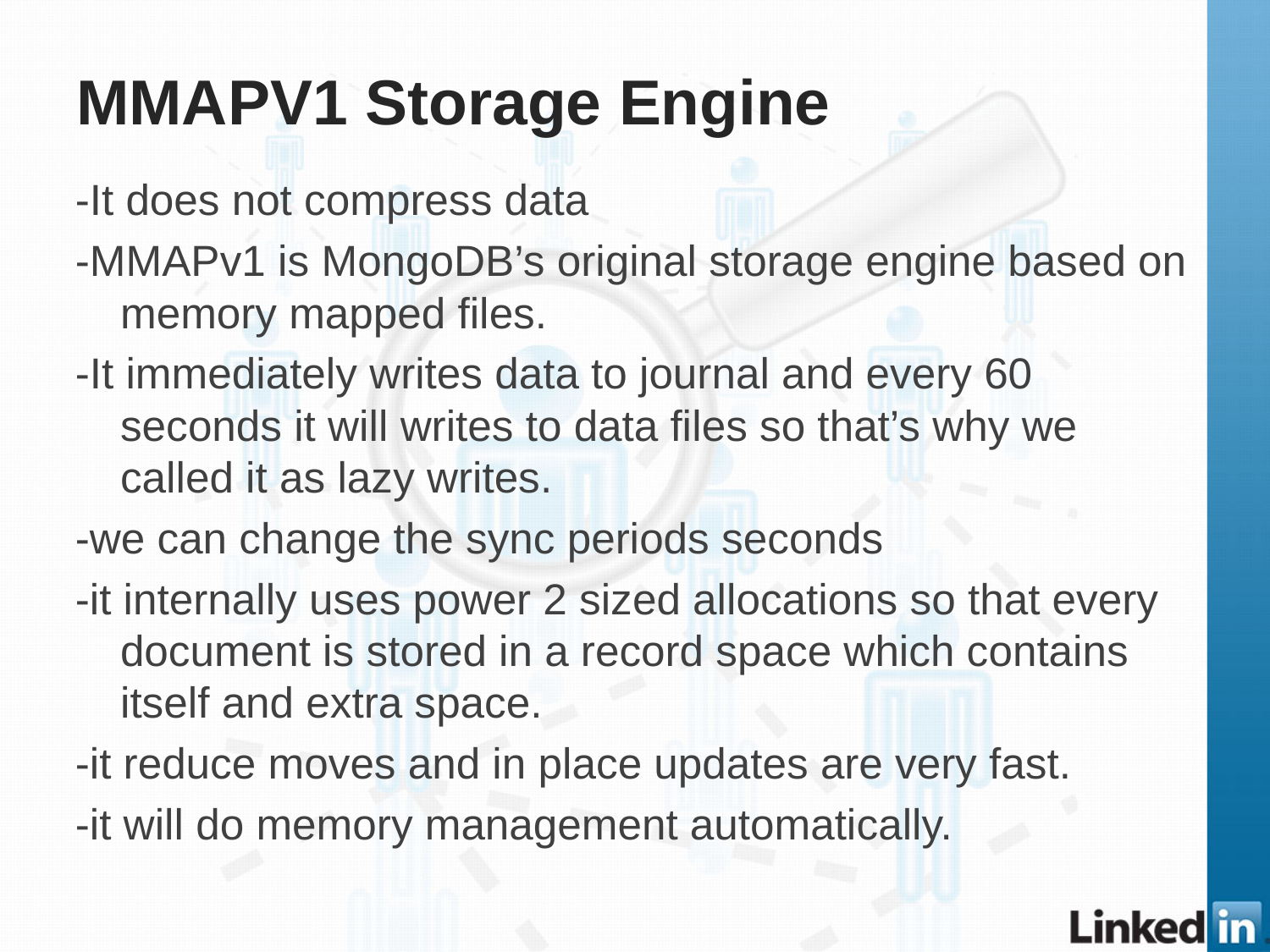

# MMAPV1 Storage Engine
-It does not compress data
-MMAPv1 is MongoDB’s original storage engine based on memory mapped files.
-It immediately writes data to journal and every 60 seconds it will writes to data files so that’s why we called it as lazy writes.
-we can change the sync periods seconds
-it internally uses power 2 sized allocations so that every document is stored in a record space which contains itself and extra space.
-it reduce moves and in place updates are very fast.
-it will do memory management automatically.